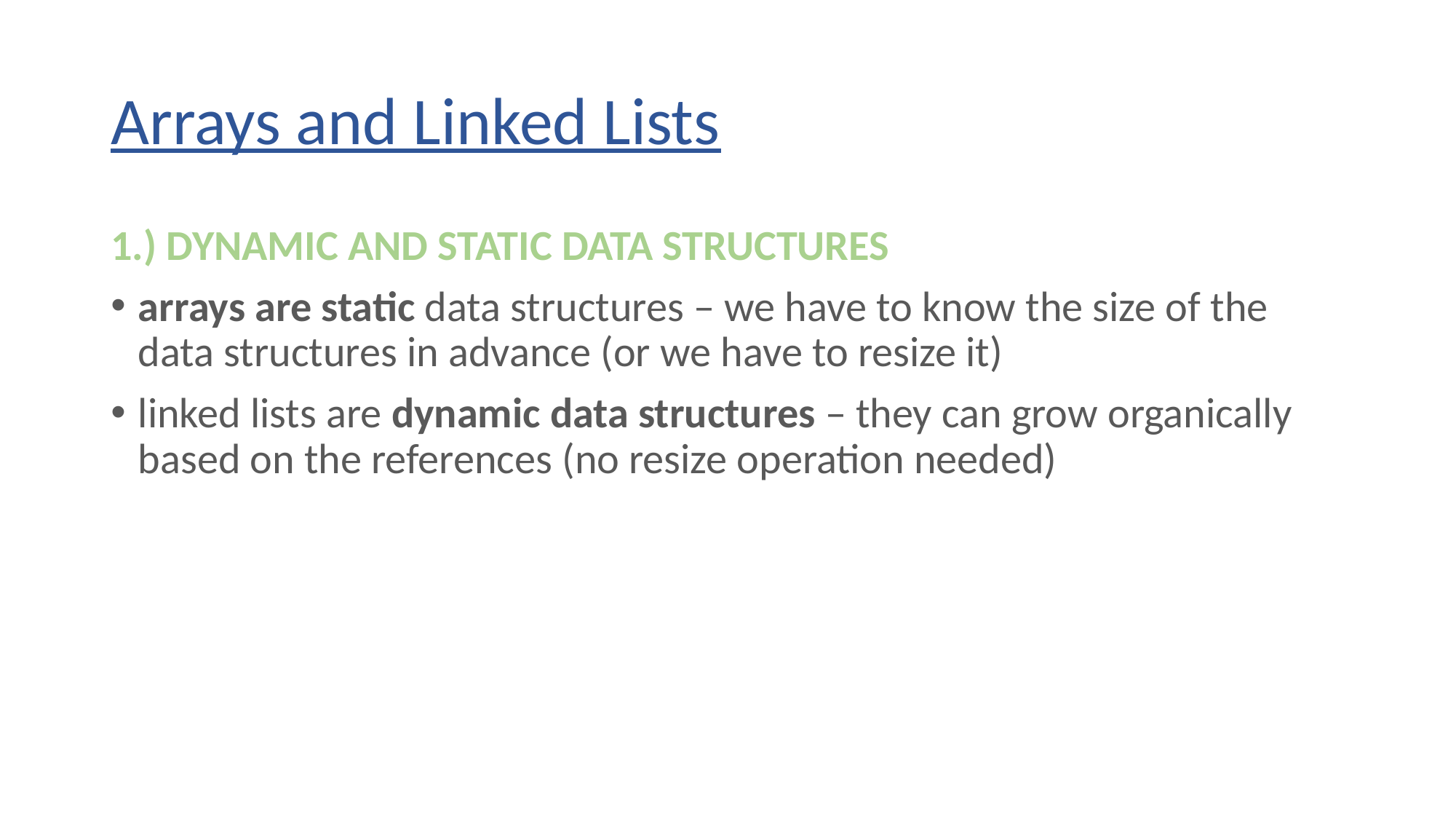

# Arrays and Linked Lists
1.) DYNAMIC AND STATIC DATA STRUCTURES
arrays are static data structures – we have to know the size of the data structures in advance (or we have to resize it)
linked lists are dynamic data structures – they can grow organically based on the references (no resize operation needed)